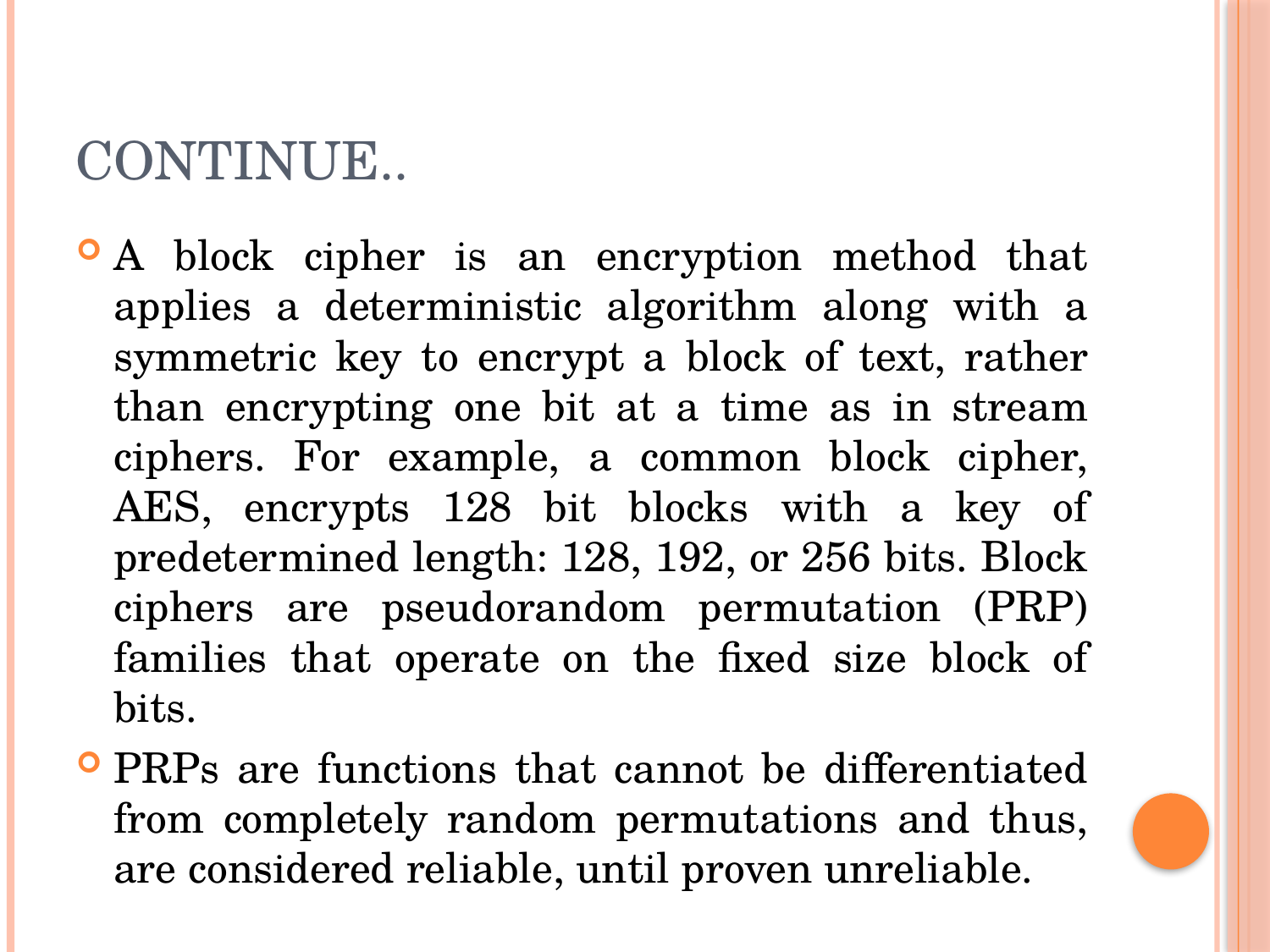

# Continue..
A block cipher is an encryption method that applies a deterministic algorithm along with a symmetric key to encrypt a block of text, rather than encrypting one bit at a time as in stream ciphers. For example, a common block cipher, AES, encrypts 128 bit blocks with a key of predetermined length: 128, 192, or 256 bits. Block ciphers are pseudorandom permutation (PRP) families that operate on the fixed size block of bits.
PRPs are functions that cannot be differentiated from completely random permutations and thus, are considered reliable, until proven unreliable.